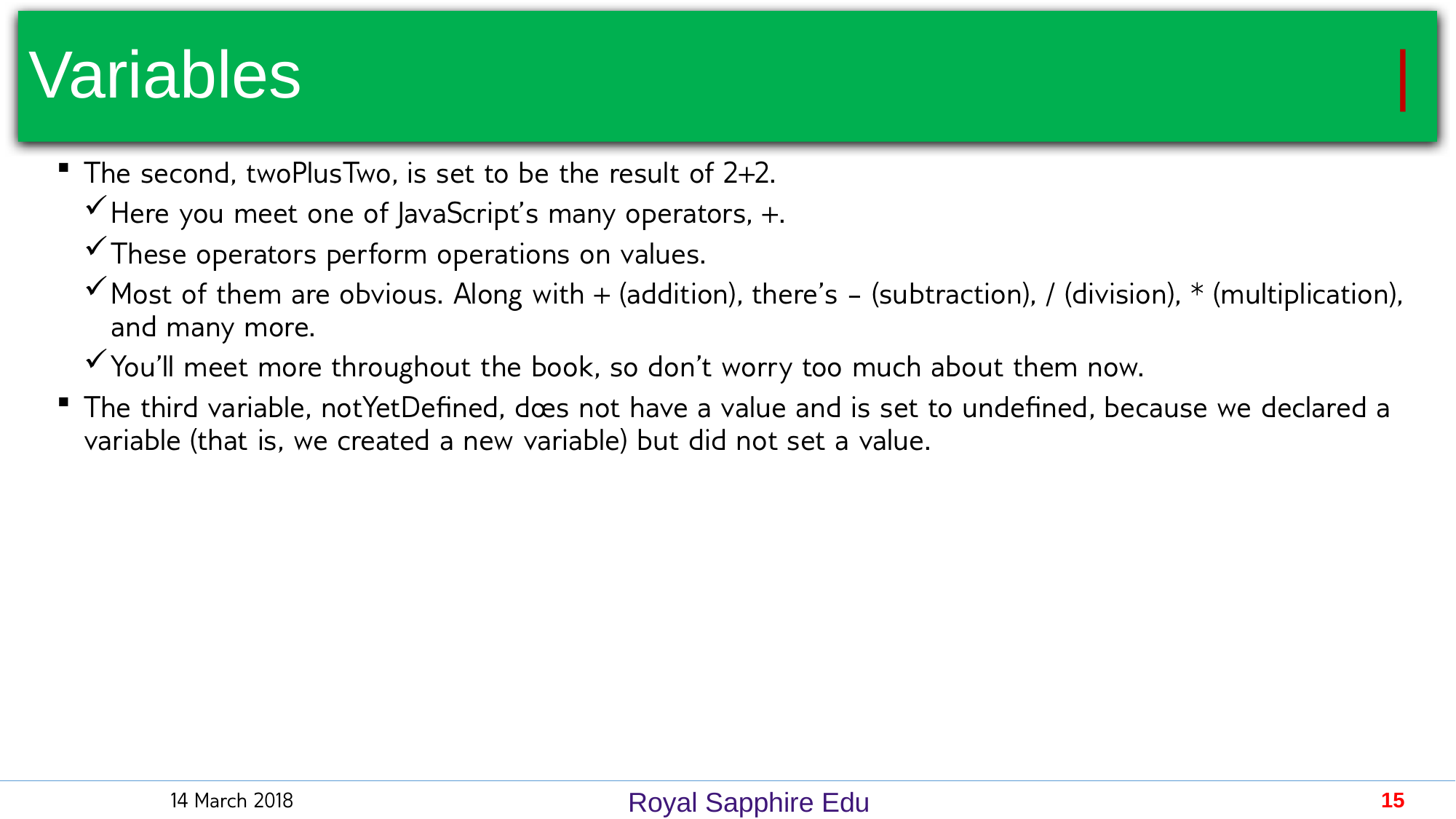

# Variables										   |
The second, twoPlusTwo, is set to be the result of 2+2.
Here you meet one of JavaScript’s many operators, +.
These operators perform operations on values.
Most of them are obvious. Along with + (addition), there’s – (subtraction), / (division), * (multiplication), and many more.
You’ll meet more throughout the book, so don’t worry too much about them now.
The third variable, notYetDefined, does not have a value and is set to undefined, because we declared a variable (that is, we created a new variable) but did not set a value.
14 March 2018
15